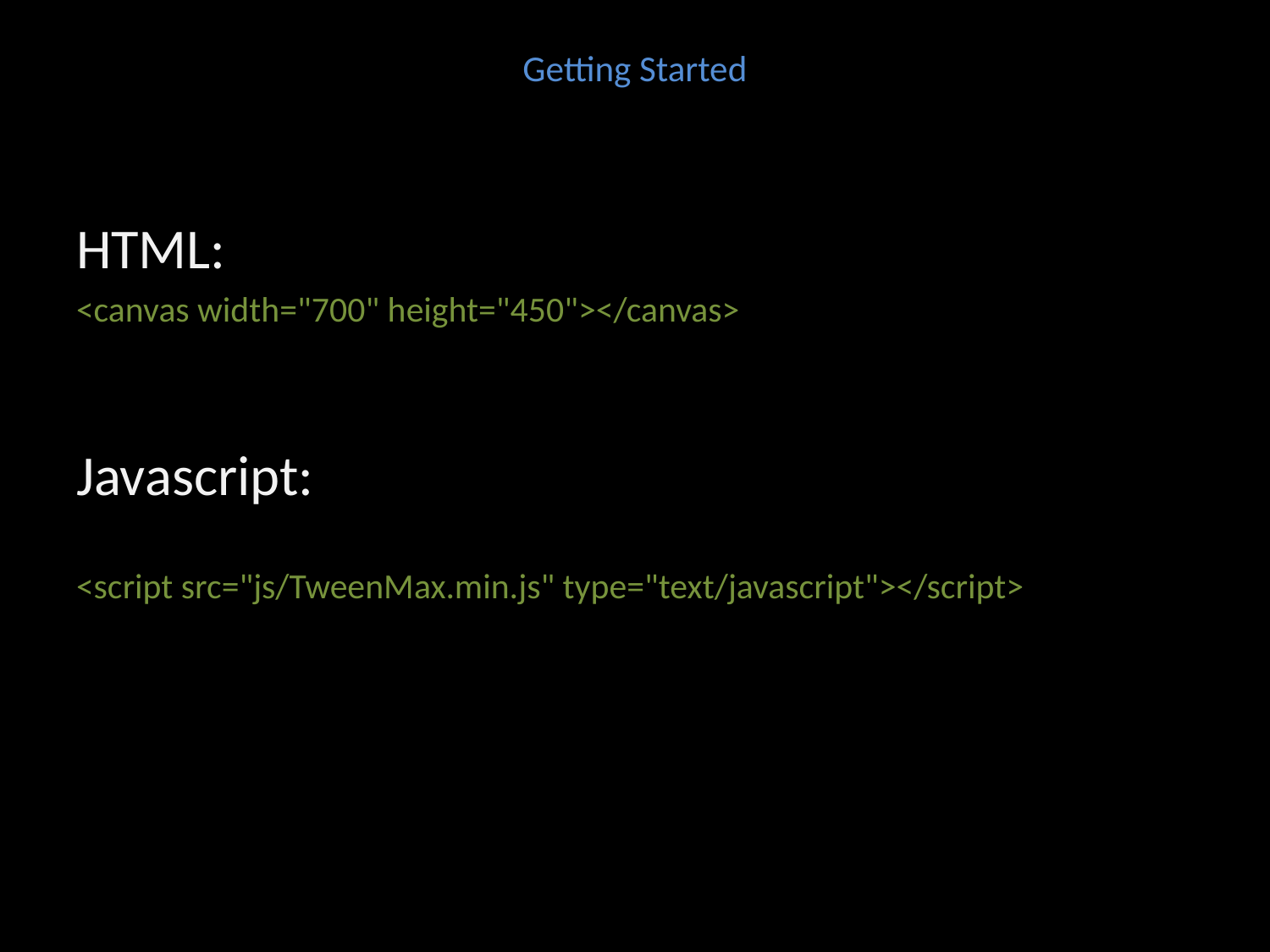

# Getting Started

HTML:
<canvas width="700" height="450"></canvas>

Javascript:

<script src="js/TweenMax.min.js" type="text/javascript"></script>